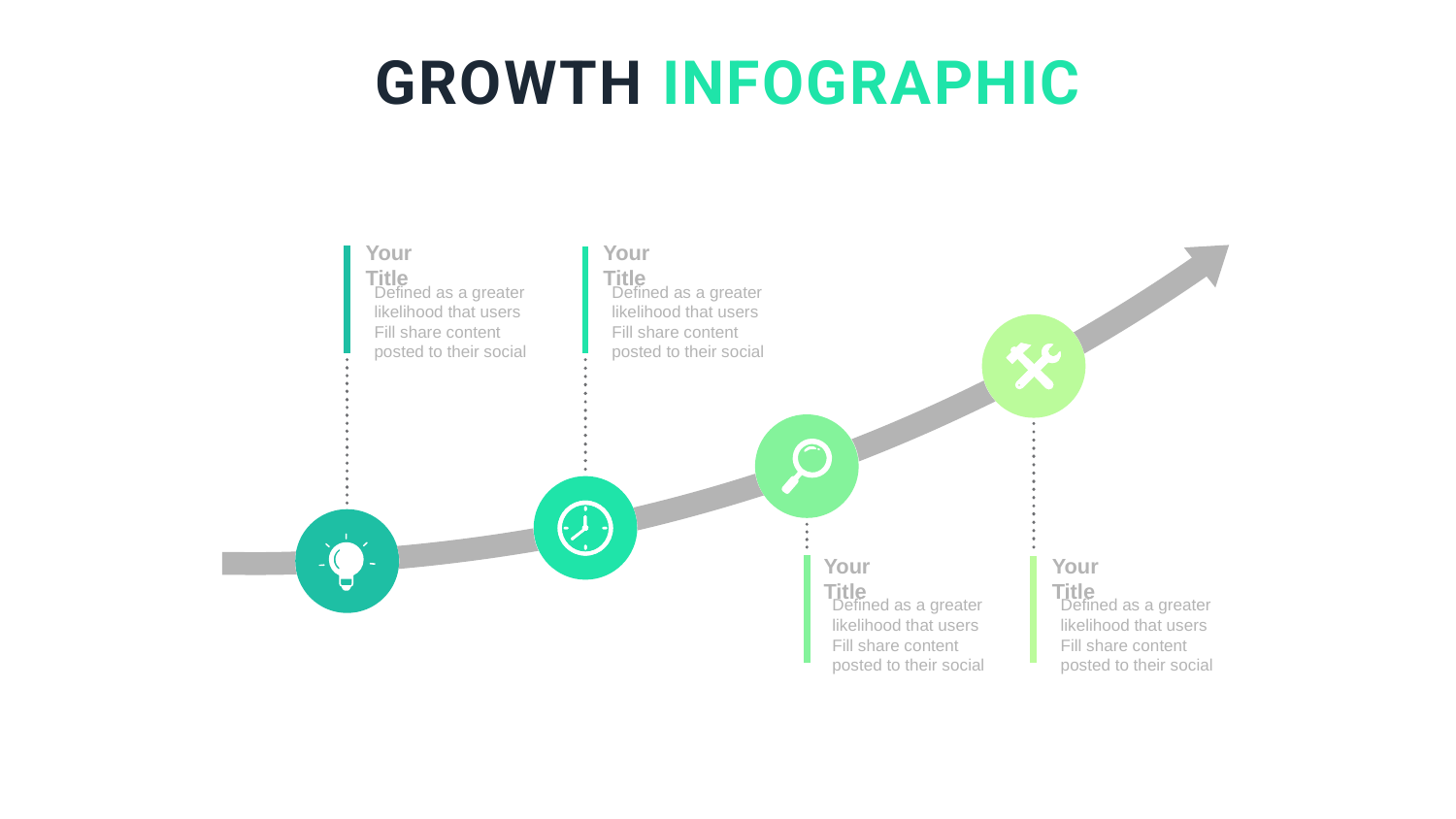

GROWTH INFOGRAPHIC
Your Title
Defined as a greater likelihood that users Fill share content posted to their social
Your Title
Defined as a greater likelihood that users Fill share content posted to their social

Your Title
Defined as a greater likelihood that users Fill share content posted to their social
Your Title
Defined as a greater likelihood that users Fill share content posted to their social